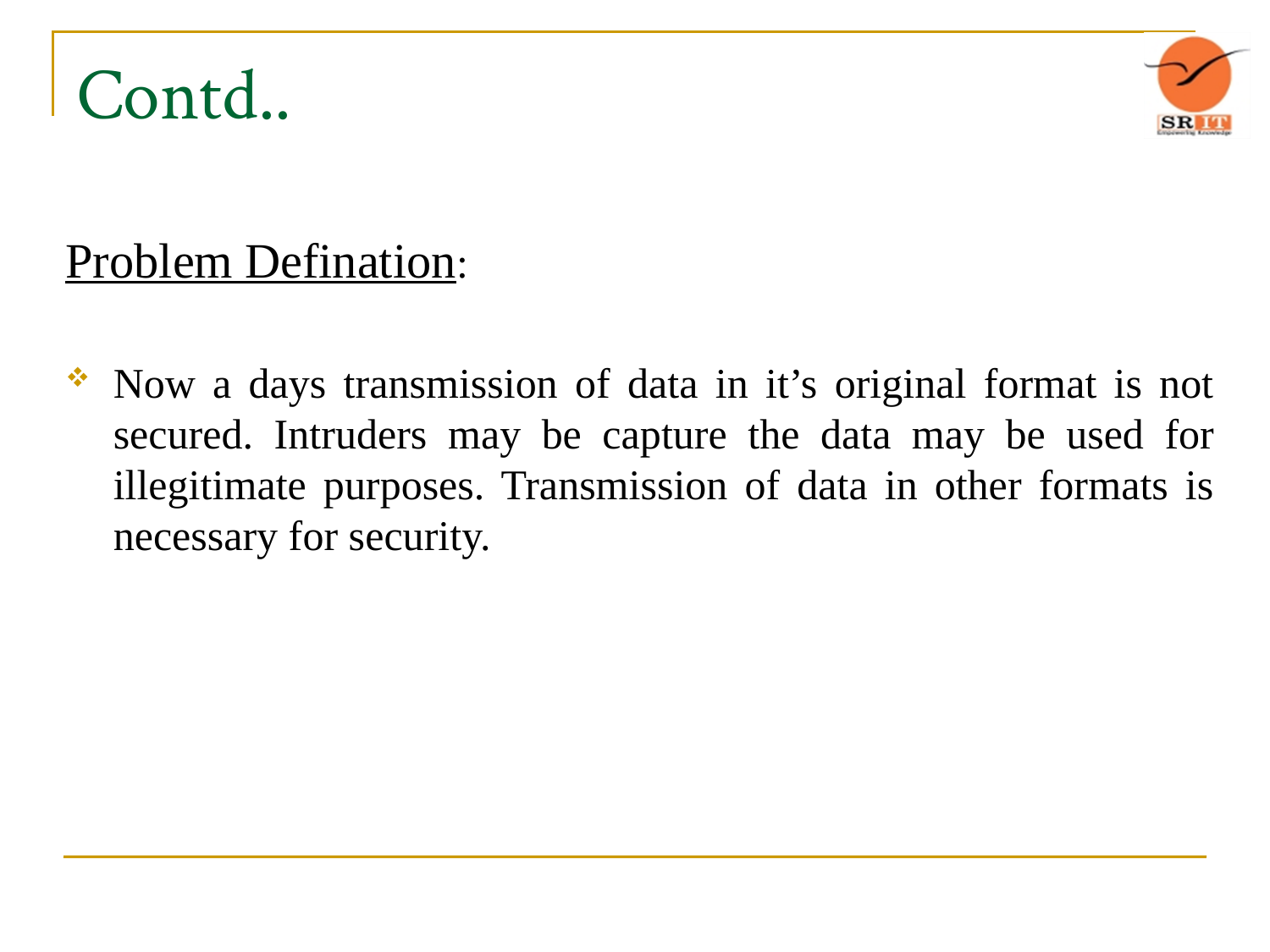

# Contd..
Problem Defination:

Now a days transmission of data in it’s original format is not secured. Intruders may be capture the data may be used for illegitimate purposes. Transmission of data in other formats is necessary for security.